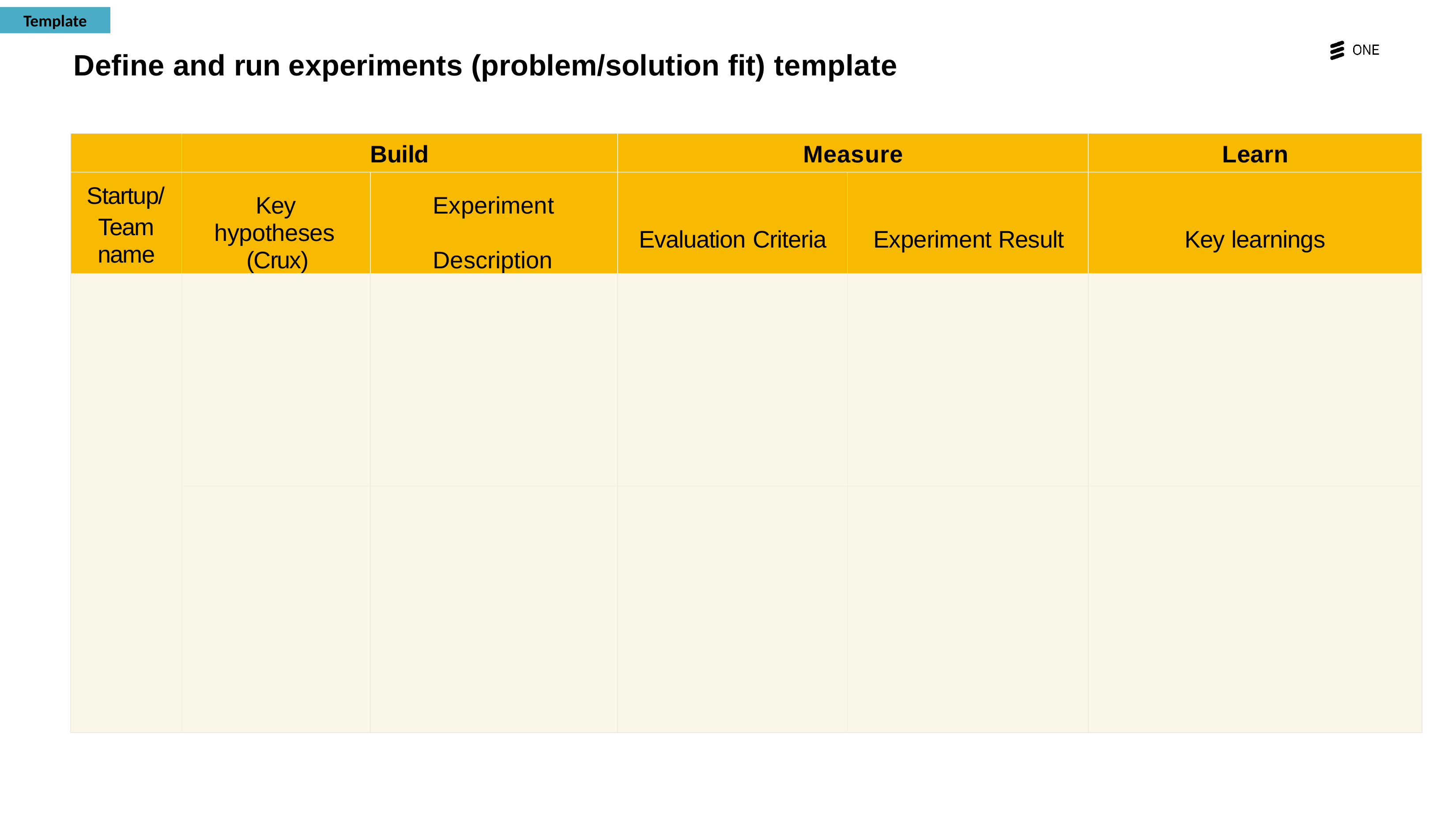

Template
# Define and run experiments (problem/solution fit) template
|  | Build |  | Measure |  | Learn |
| --- | --- | --- | --- | --- | --- |
| Startup/ Team name | Key hypotheses (Crux) | Experiment Description | Evaluation Criteria | Experiment Result | Key learnings |
|  |  |  |  |  |  |
|  |  |  |  |  |  |